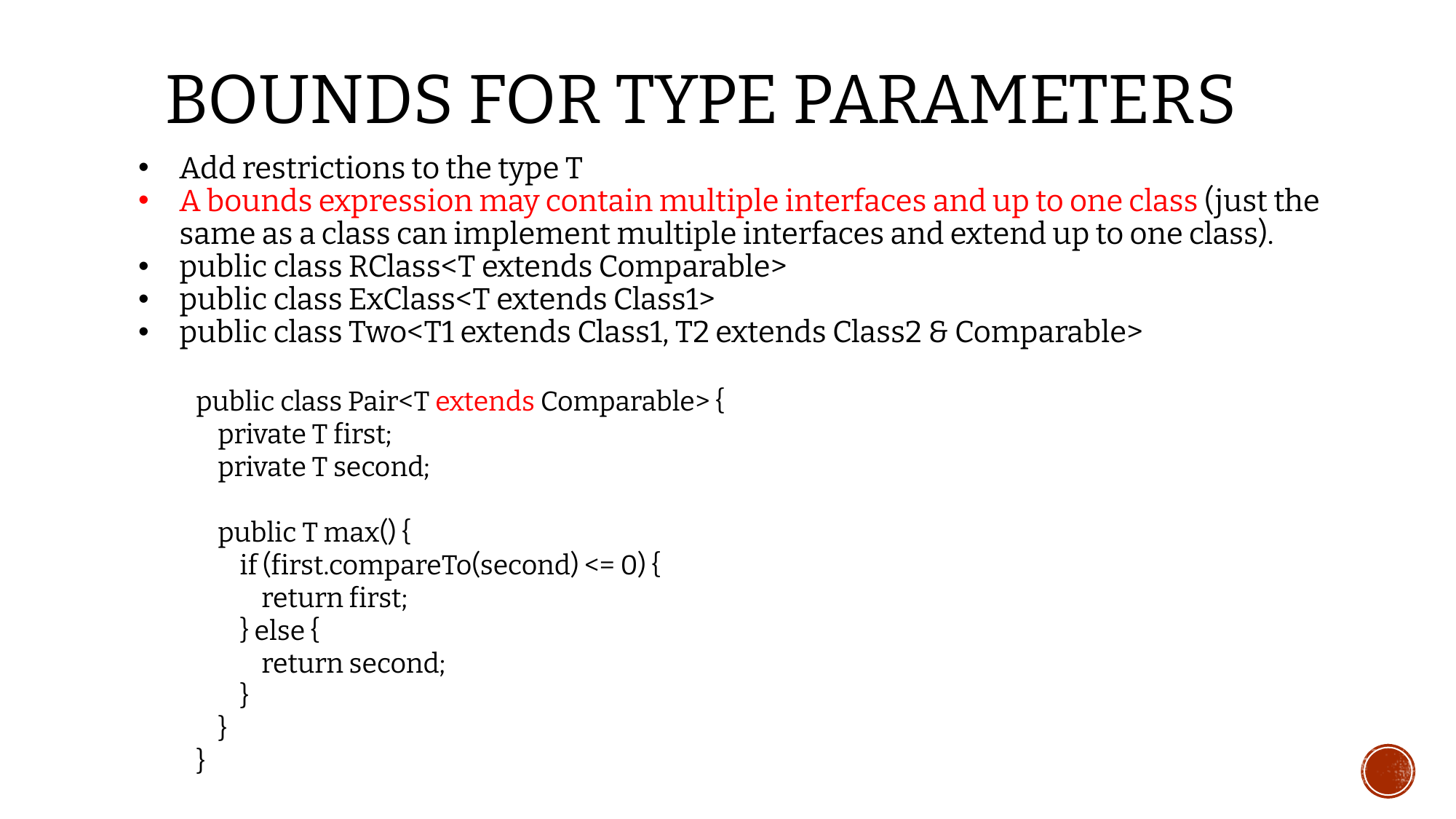

# Bounds for type parameters
Add restrictions to the type T
A bounds expression may contain multiple interfaces and up to one class (just the same as a class can implement multiple interfaces and extend up to one class).
public class RClass<T extends Comparable>
public class ExClass<T extends Class1>
public class Two<T1 extends Class1, T2 extends Class2 & Comparable>

public class Pair<T extends Comparable> {
    private T first;
    private T second;

    public T max() {
        if (first.compareTo(second) <= 0) {
            return first;
        } else {
            return second;
        }
    }
}